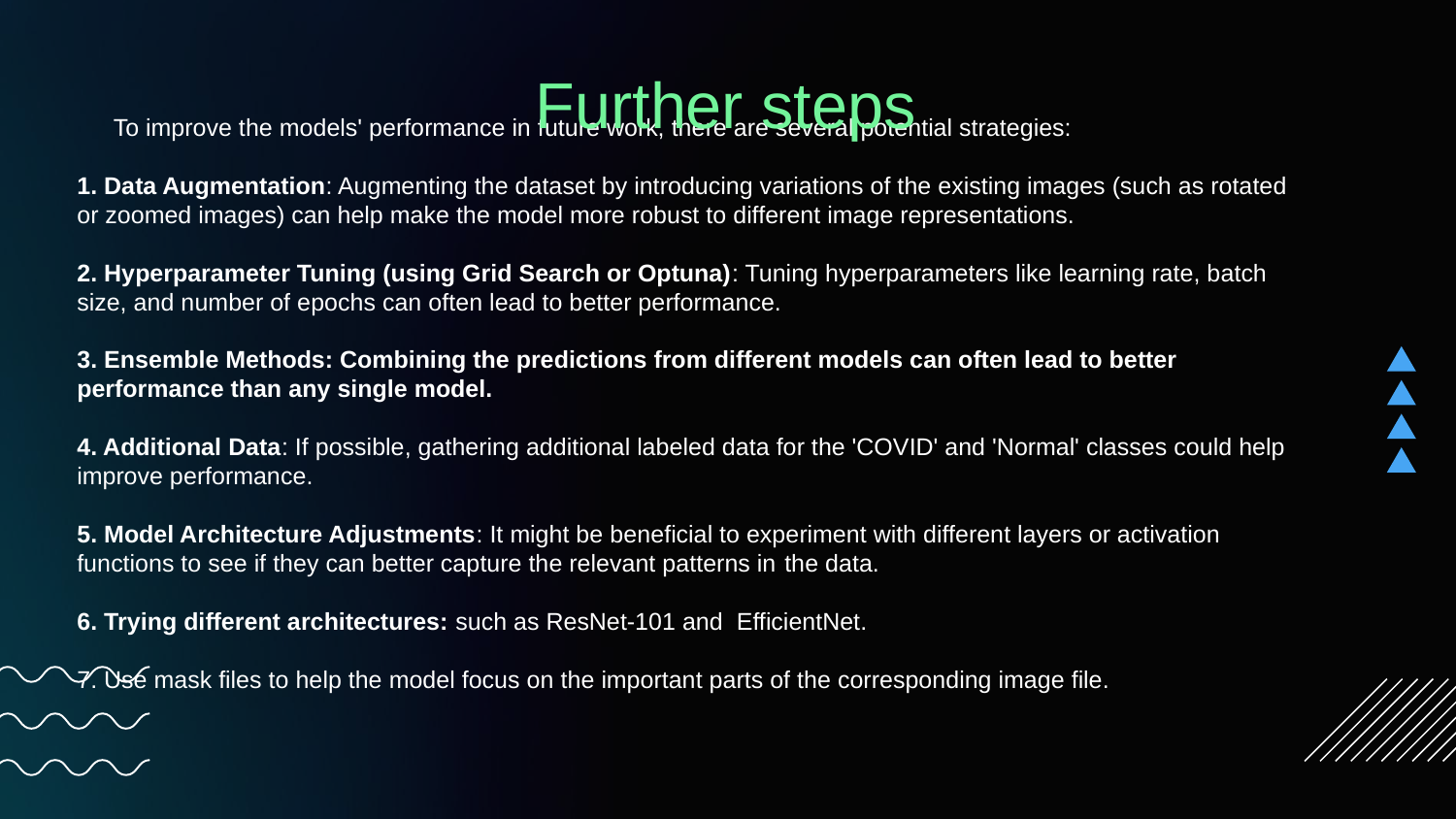

Further steps
# To improve the models' performance in future work, there are several potential strategies: 1. Data Augmentation: Augmenting the dataset by introducing variations of the existing images (such as rotated or zoomed images) can help make the model more robust to different image representations. 2. Hyperparameter Tuning (using Grid Search or Optuna): Tuning hyperparameters like learning rate, batch size, and number of epochs can often lead to better performance. 3. Ensemble Methods: Combining the predictions from different models can often lead to better performance than any single model. 4. Additional Data: If possible, gathering additional labeled data for the 'COVID' and 'Normal' classes could help improve performance. 5. Model Architecture Adjustments: It might be beneficial to experiment with different layers or activation functions to see if they can better capture the relevant patterns in the data. 6. Trying different architectures: such as ResNet-101 and  EfficientNet. 7. Use mask files to help the model focus on the important parts of the corresponding image file.